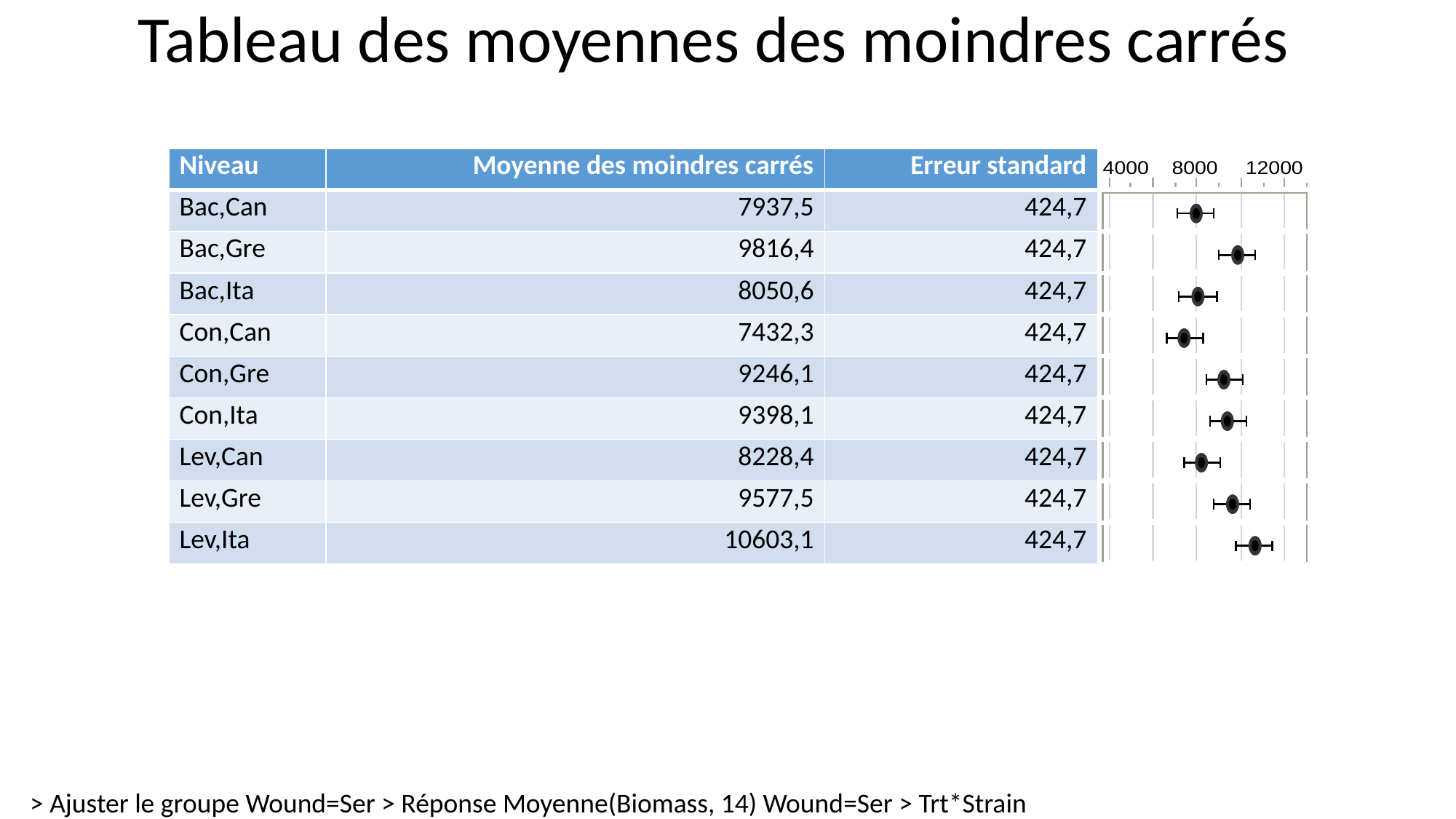

# Tableau des moyennes des moindres carrés
| Niveau | Moyenne des moindres carrés | Erreur standard |  |
| --- | --- | --- | --- |
| Bac,Can | 7937,5 | 424,7 |  |
| Bac,Gre | 9816,4 | 424,7 |  |
| Bac,Ita | 8050,6 | 424,7 |  |
| Con,Can | 7432,3 | 424,7 |  |
| Con,Gre | 9246,1 | 424,7 |  |
| Con,Ita | 9398,1 | 424,7 |  |
| Lev,Can | 8228,4 | 424,7 |  |
| Lev,Gre | 9577,5 | 424,7 |  |
| Lev,Ita | 10603,1 | 424,7 |  |
> Ajuster le groupe Wound=Ser > Réponse Moyenne(Biomass, 14) Wound=Ser > Trt*Strain